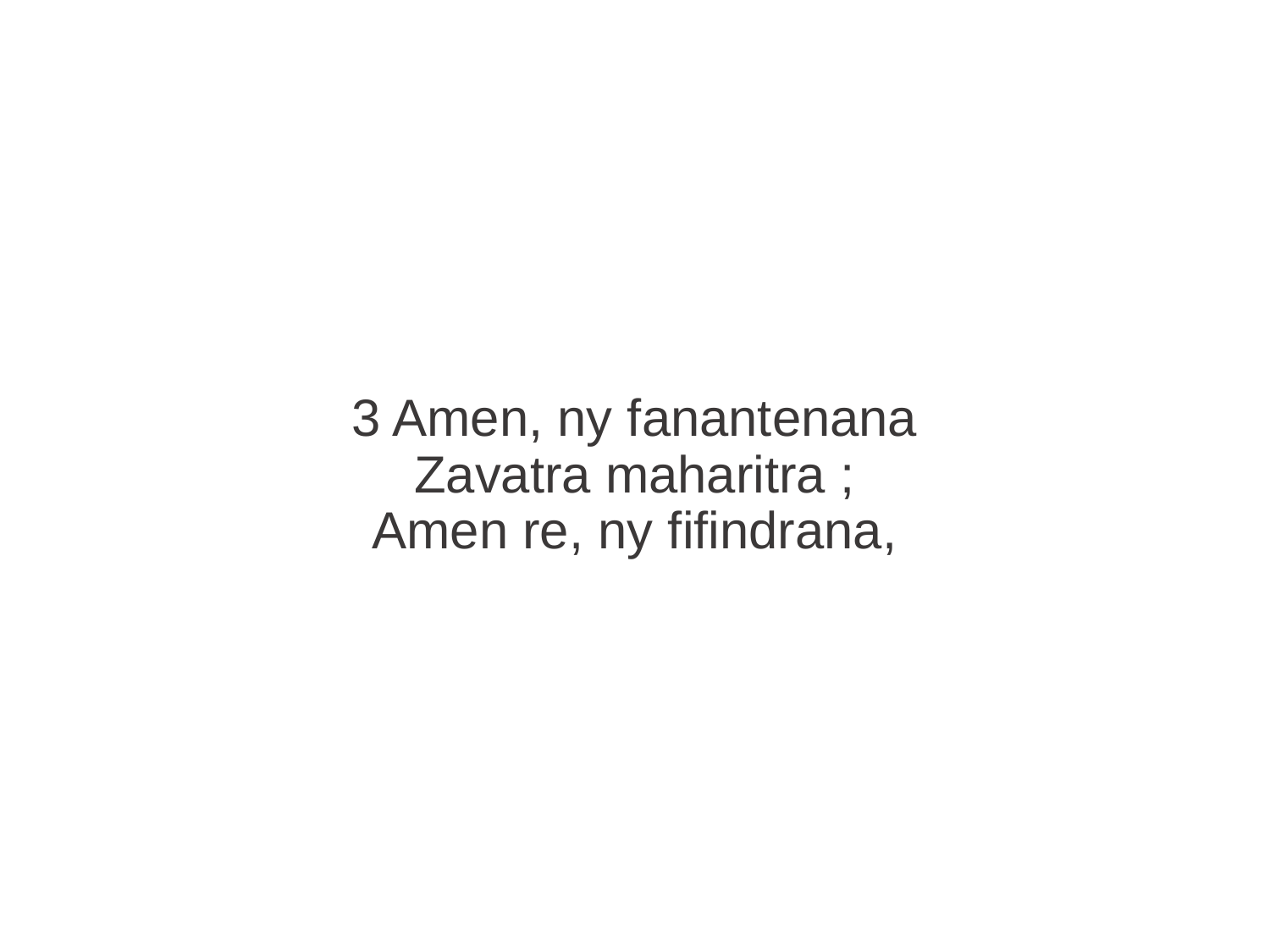

3 Amen, ny fanantenana
Zavatra maharitra ;
Amen re, ny fifindrana,